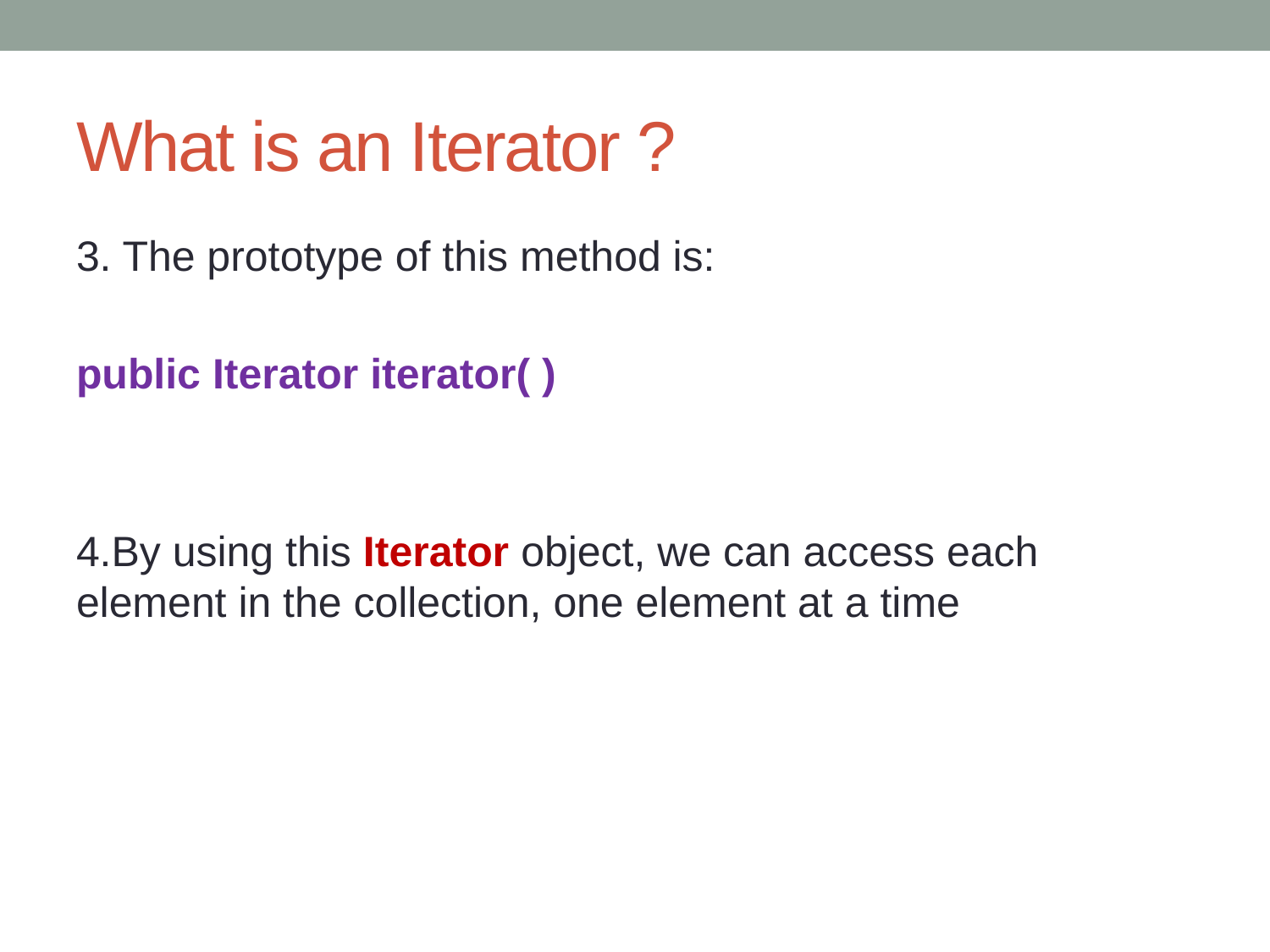

# What is an Iterator ?
3. The prototype of this method is:

public Iterator iterator( )

4.By using this Iterator object, we can access each element in the collection, one element at a time